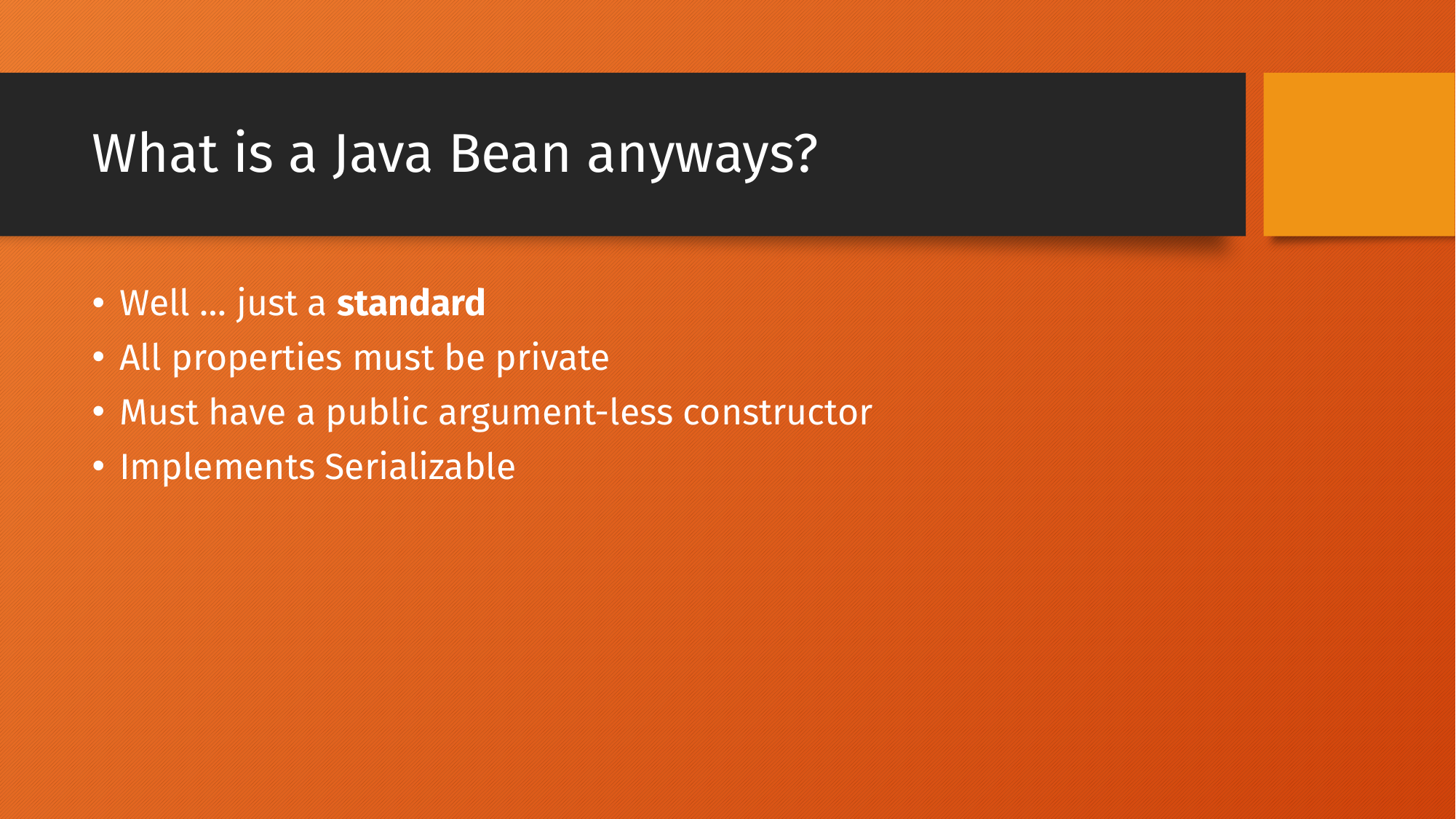

# What is a Java Bean anyways?
Well … just a standard
All properties must be private
Must have a public argument-less constructor
Implements Serializable